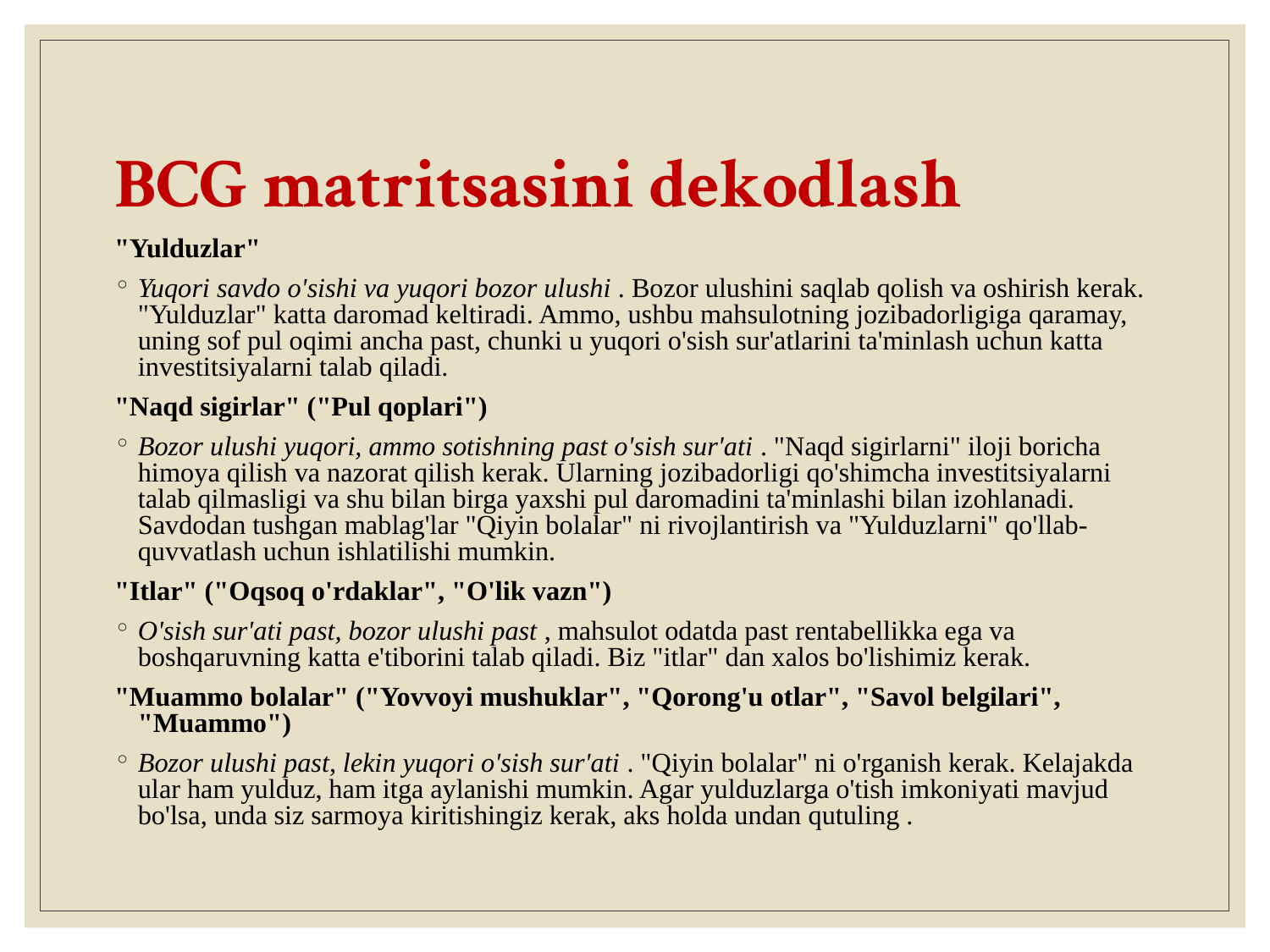

# BCG matritsasini dekodlash
"Yulduzlar"
Yuqori savdo o'sishi va yuqori bozor ulushi . Bozor ulushini saqlab qolish va oshirish kerak. "Yulduzlar" katta daromad keltiradi. Ammo, ushbu mahsulotning jozibadorligiga qaramay, uning sof pul oqimi ancha past, chunki u yuqori o'sish sur'atlarini ta'minlash uchun katta investitsiyalarni talab qiladi.
"Naqd sigirlar" ("Pul qoplari")
Bozor ulushi yuqori, ammo sotishning past o'sish sur'ati . "Naqd sigirlarni" iloji boricha himoya qilish va nazorat qilish kerak. Ularning jozibadorligi qo'shimcha investitsiyalarni talab qilmasligi va shu bilan birga yaxshi pul daromadini ta'minlashi bilan izohlanadi. Savdodan tushgan mablag'lar "Qiyin bolalar" ni rivojlantirish va "Yulduzlarni" qo'llab-quvvatlash uchun ishlatilishi mumkin.
"Itlar" ("Oqsoq o'rdaklar", "O'lik vazn")
O'sish sur'ati past, bozor ulushi past , mahsulot odatda past rentabellikka ega va boshqaruvning katta e'tiborini talab qiladi. Biz "itlar" dan xalos bo'lishimiz kerak.
"Muammo bolalar" ("Yovvoyi mushuklar", "Qorong'u otlar", "Savol belgilari", "Muammo")
Bozor ulushi past, lekin yuqori o'sish sur'ati . "Qiyin bolalar" ni o'rganish kerak. Kelajakda ular ham yulduz, ham itga aylanishi mumkin. Agar yulduzlarga o'tish imkoniyati mavjud bo'lsa, unda siz sarmoya kiritishingiz kerak, aks holda undan qutuling .